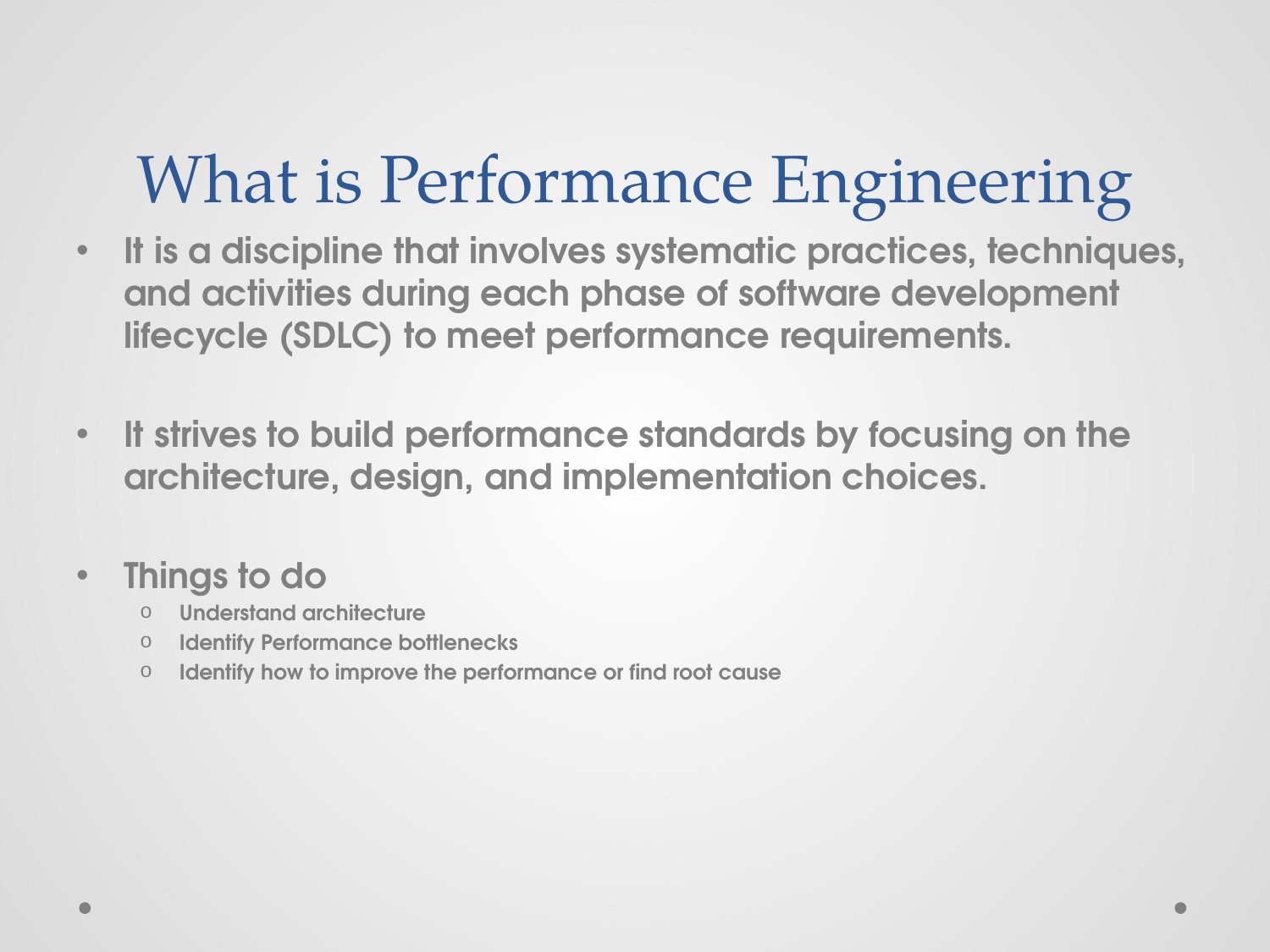

# What is Performance Engineering
It is a discipline that involves systematic practices, techniques, and activities during each phase of software development lifecycle (SDLC) to meet performance requirements.

It strives to build performance standards by focusing on the architecture, design, and implementation choices.

Things to do
Understand architecture
Identify Performance bottlenecks
Identify how to improve the performance or find root cause